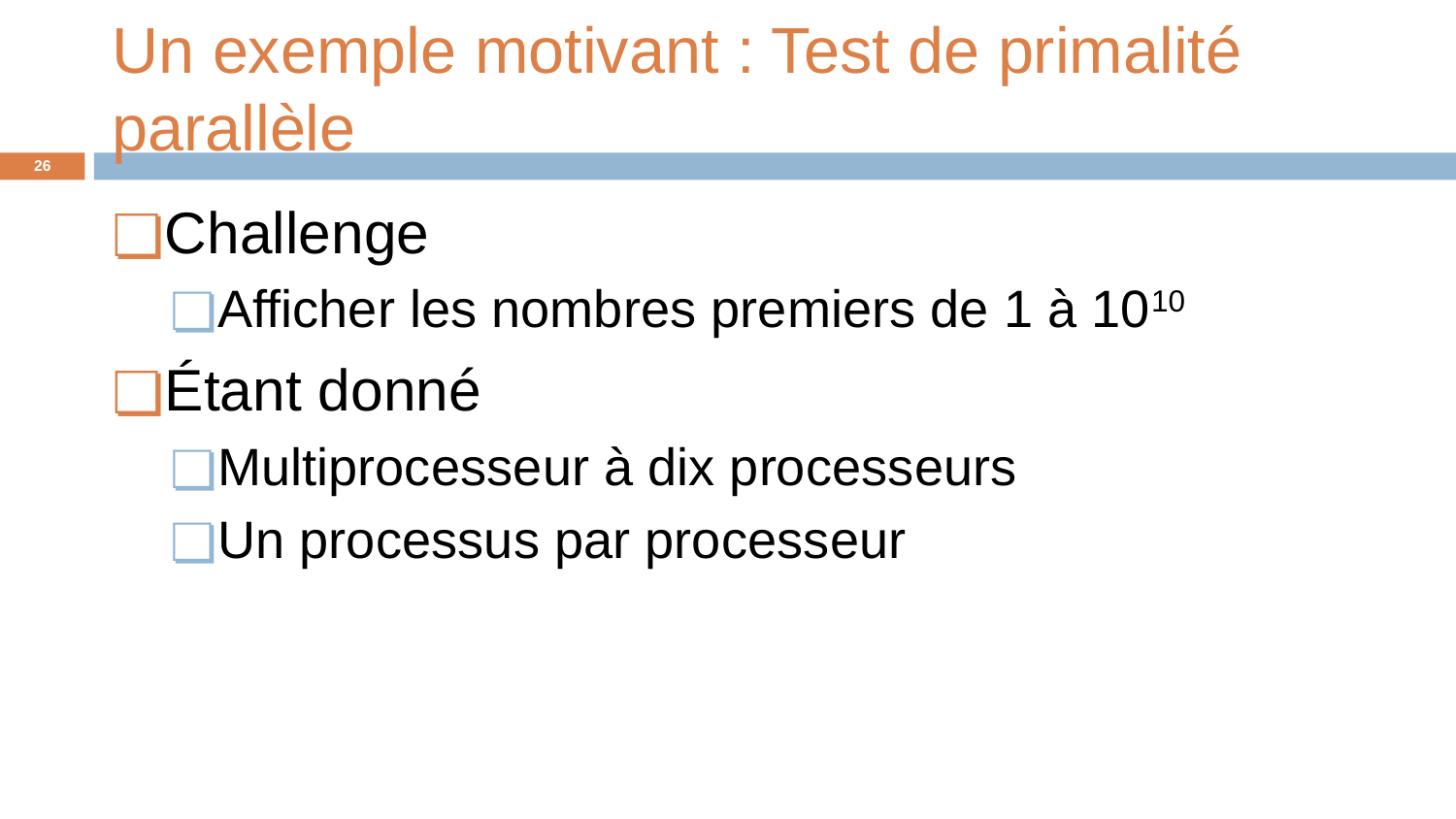

# Un exemple motivant : Test de primalité parallèle
26
Challenge
Afficher les nombres premiers de 1 à 1010
Étant donné
Multiprocesseur à dix processeurs
Un processus par processeur